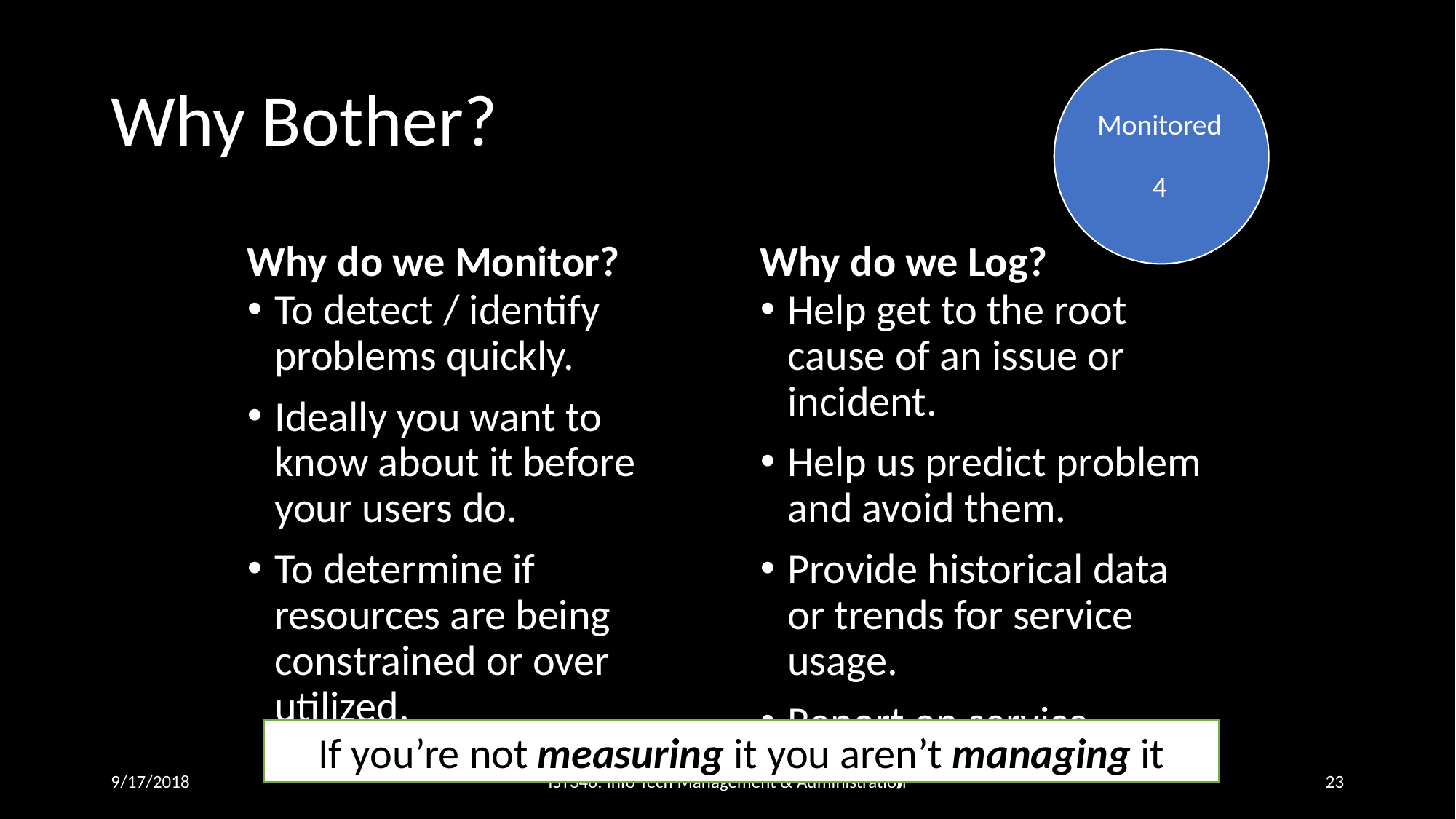

# Why Bother?

Monitored
4
Why do we Monitor?
Why do we Log?
To detect / identify  problems quickly.
Ideally you want to know about it before your users do.
To determine if resources are being constrained or over utilized.
Help get to the root cause of an issue or incident.
Help us predict problem and avoid them.
Provide historical data or trends for service usage.
Report on service activity.
If you’re not measuring it you aren’t managing it
9/17/2018
IST346: Info Tech Management & Administration
23